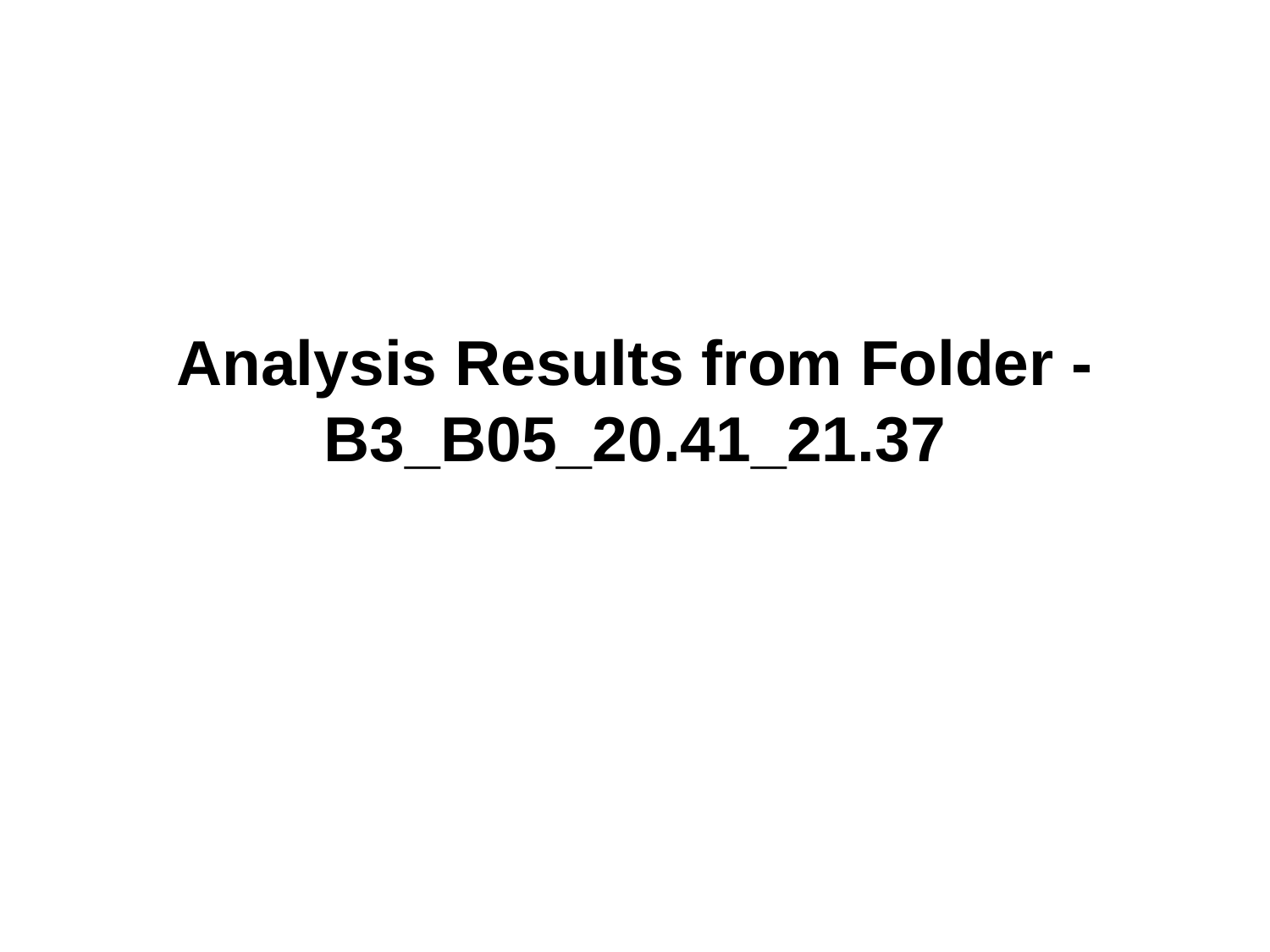

# Analysis Results from Folder - B3_B05_20.41_21.37